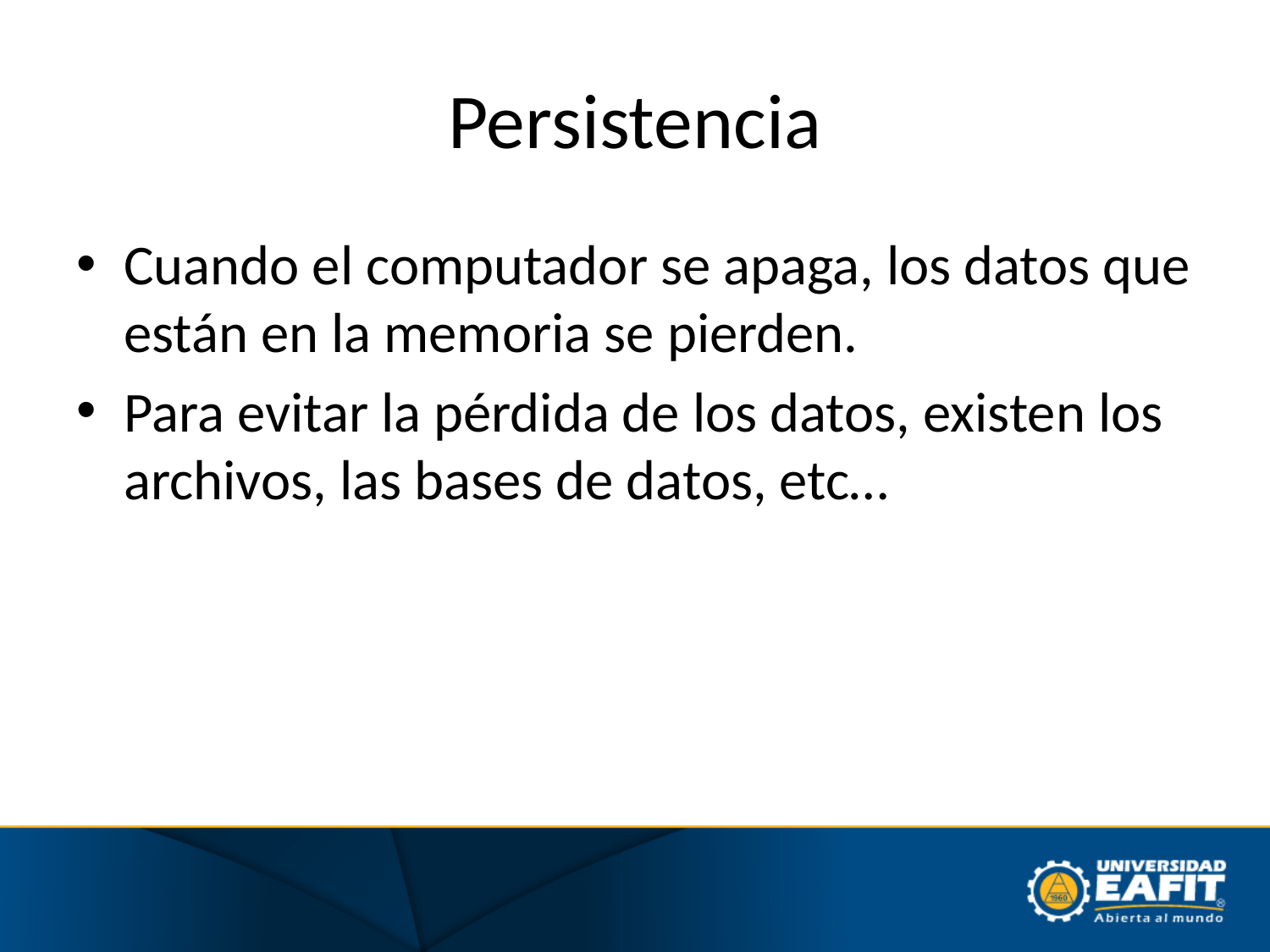

# Persistencia
Cuando el computador se apaga, los datos que están en la memoria se pierden.
Para evitar la pérdida de los datos, existen los archivos, las bases de datos, etc…